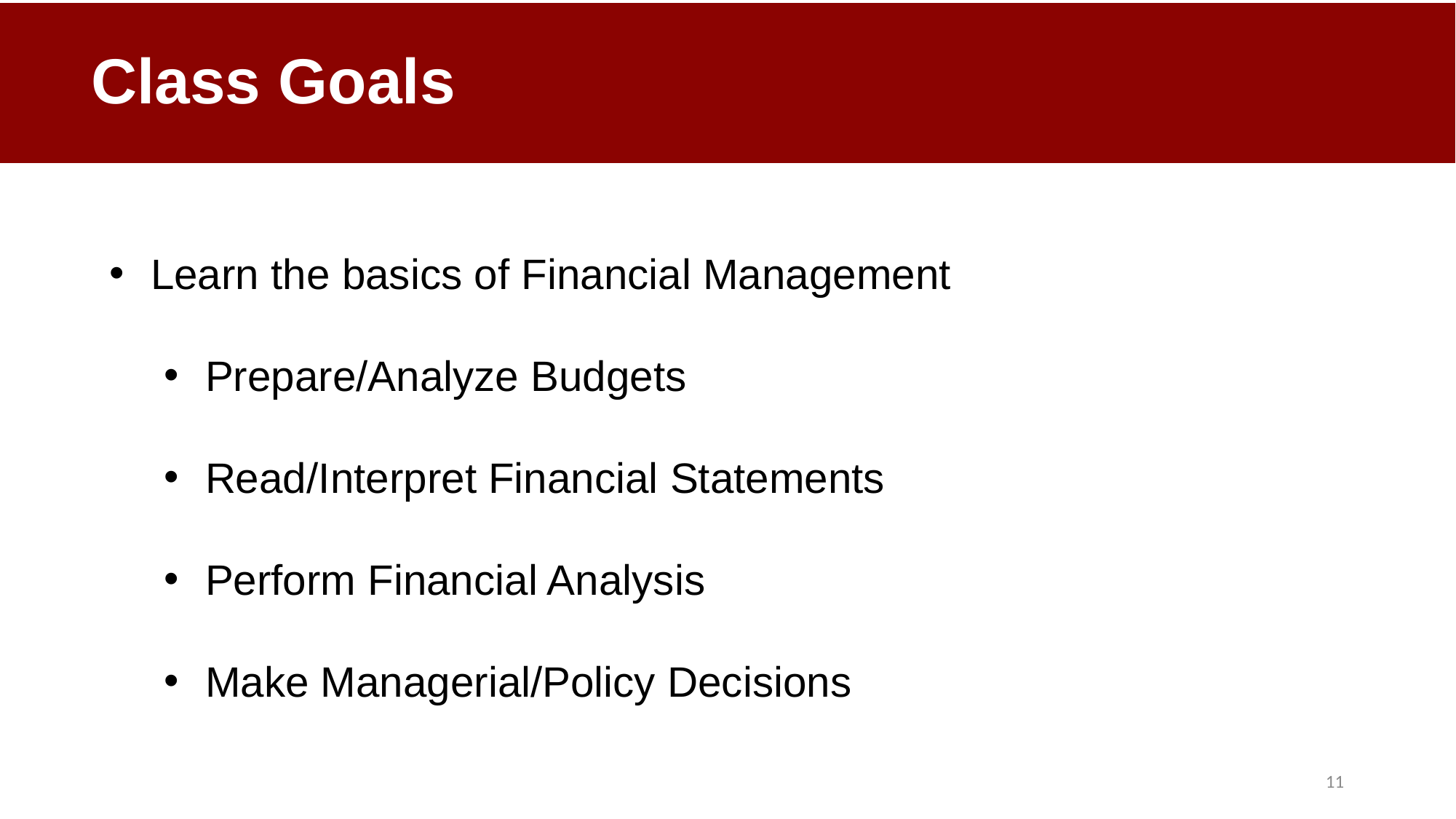

# Class Goals
Learn the basics of Financial Management
Prepare/Analyze Budgets
Read/Interpret Financial Statements
Perform Financial Analysis
Make Managerial/Policy Decisions
11